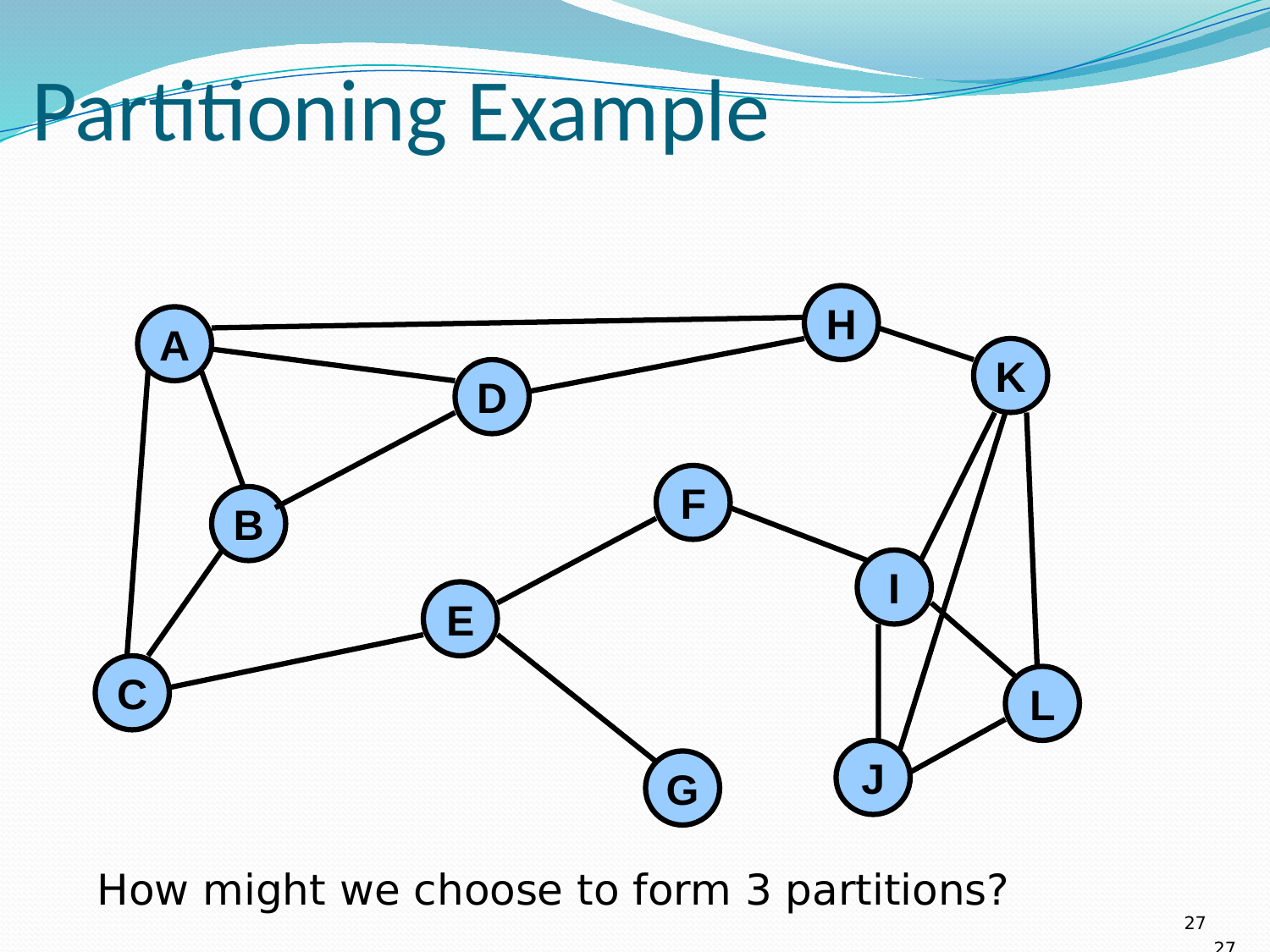

# Partitioning Example
H
A

K

D

F
B

I
E

C
L

J
G
How might we choose to form 3 partitions?
27
27